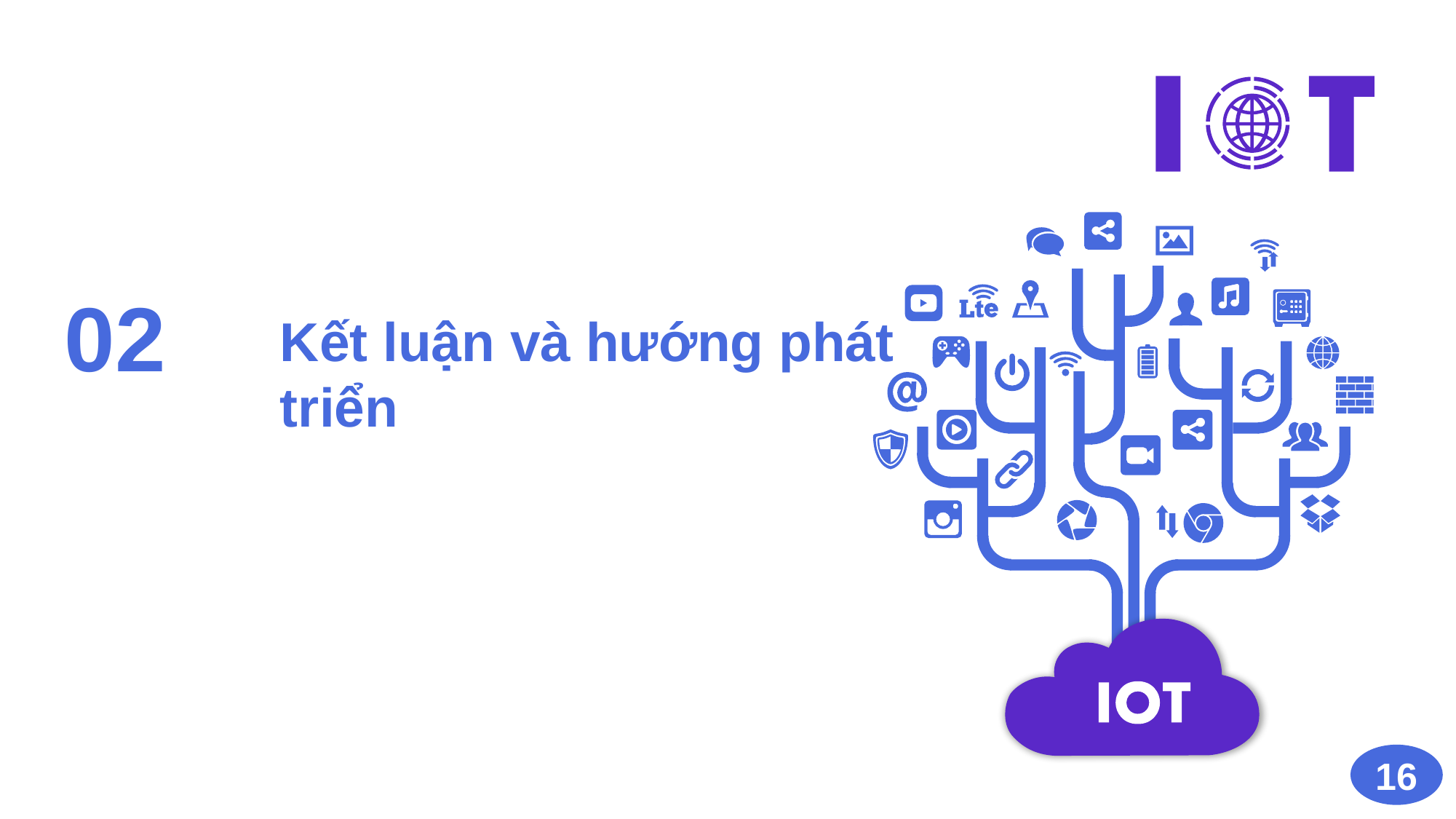

Kết luận và hướng phát triển

02

16